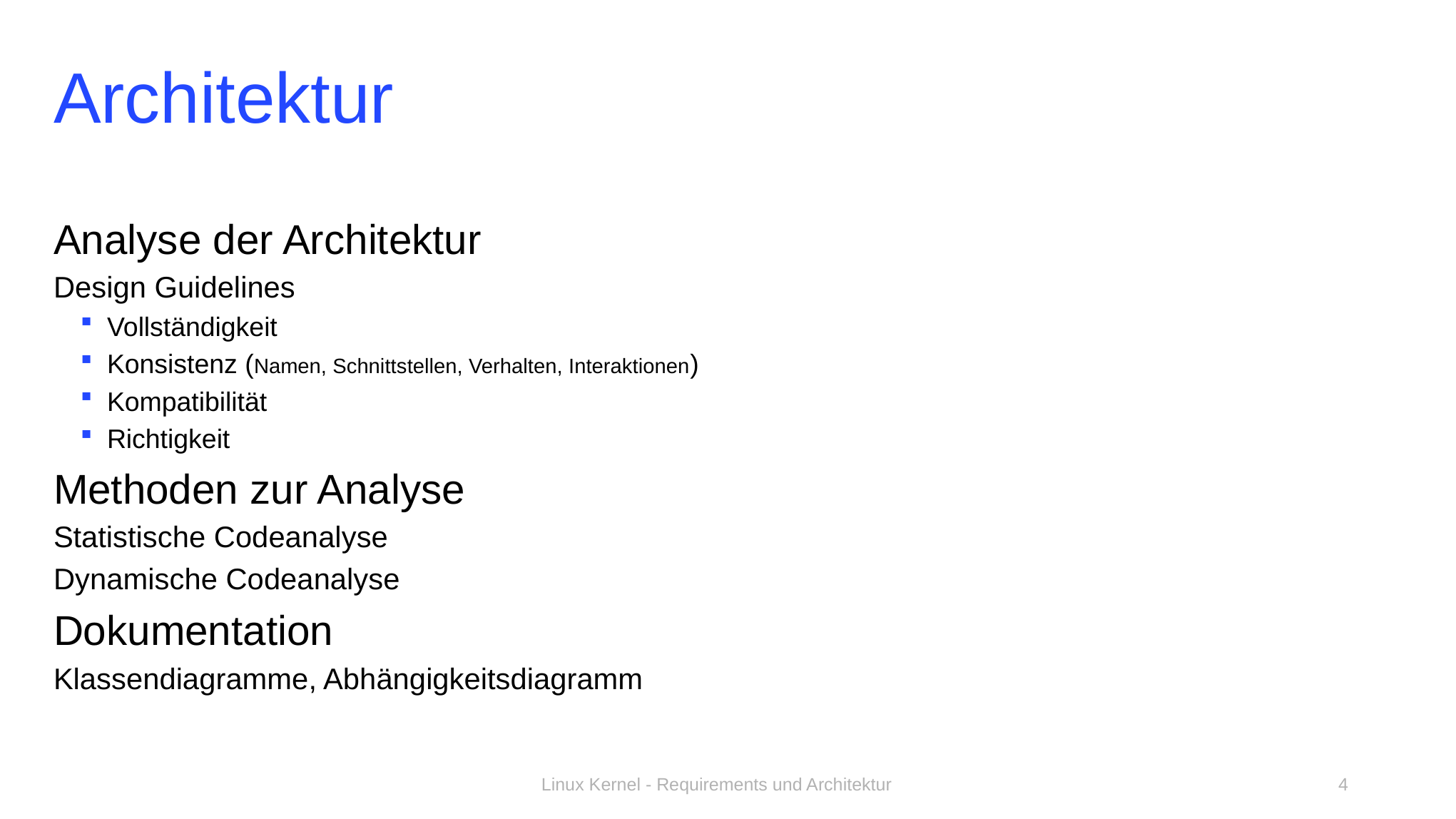

# Architektur
Analyse der Architektur
Design Guidelines
Vollständigkeit
Konsistenz (Namen, Schnittstellen, Verhalten, Interaktionen)
Kompatibilität
Richtigkeit
Methoden zur Analyse
Statistische Codeanalyse
Dynamische Codeanalyse
Dokumentation
Klassendiagramme, Abhängigkeitsdiagramm

Linux Kernel - Requirements und Architektur
4